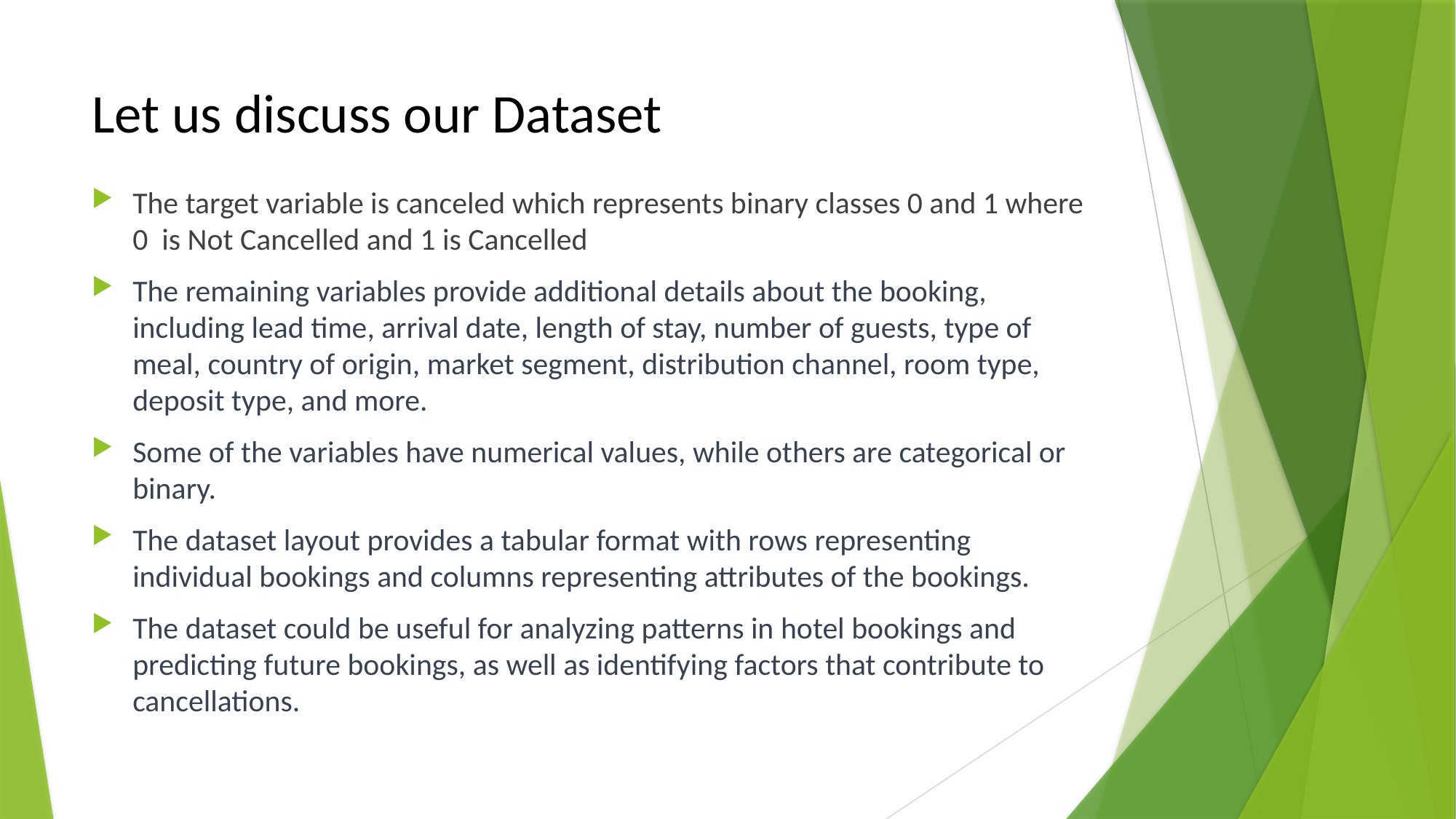

# Let us discuss our Dataset
The target variable is canceled which represents binary classes 0 and 1 where 0  is Not Cancelled and 1 is Cancelled
The remaining variables provide additional details about the booking, including lead time, arrival date, length of stay, number of guests, type of meal, country of origin, market segment, distribution channel, room type, deposit type, and more.
Some of the variables have numerical values, while others are categorical or binary.
The dataset layout provides a tabular format with rows representing individual bookings and columns representing attributes of the bookings.
The dataset could be useful for analyzing patterns in hotel bookings and predicting future bookings, as well as identifying factors that contribute to cancellations.